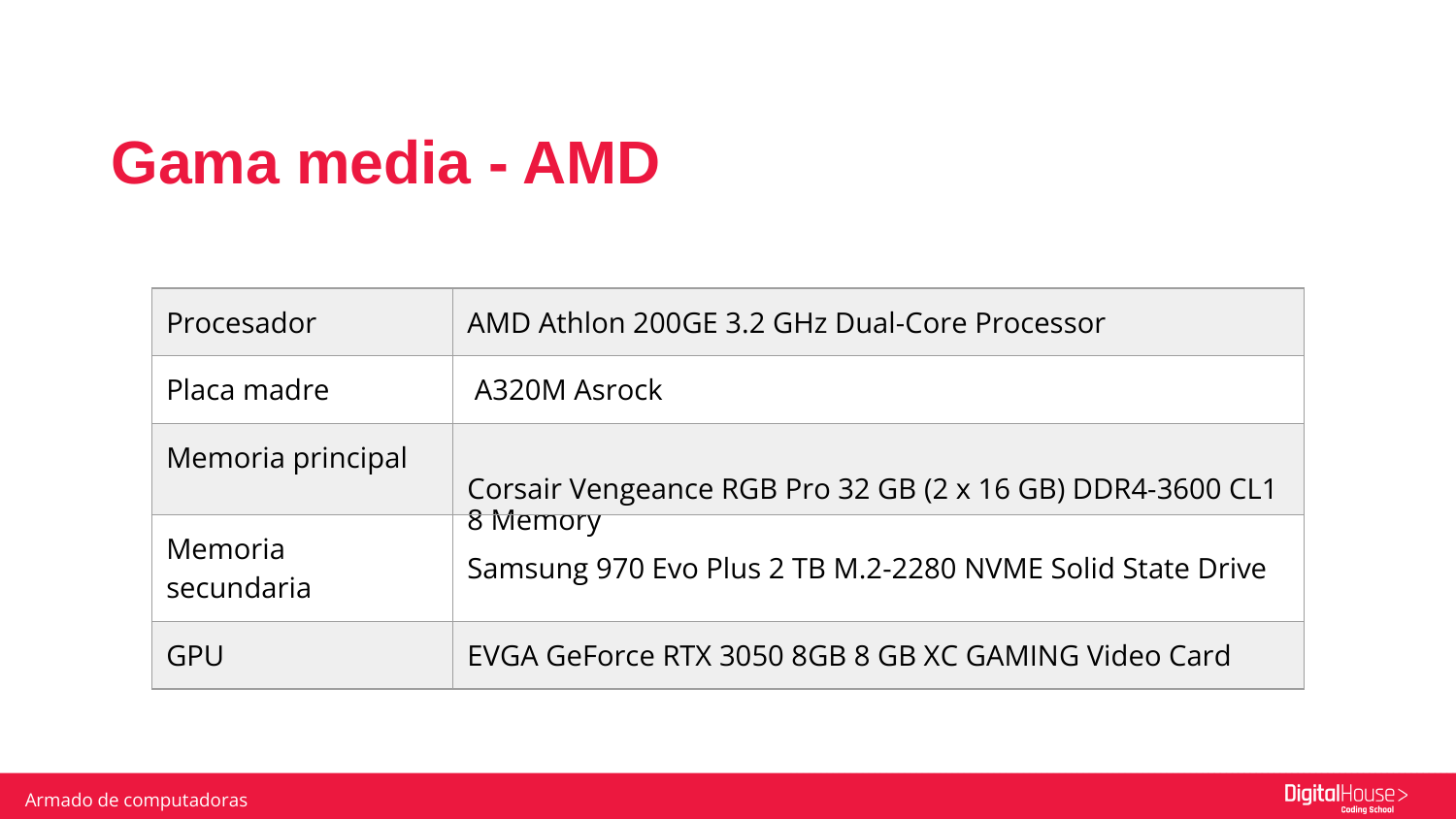

Gama media - AMD

| Procesador | AMD Athlon 200GE 3.2 GHz Dual-Core Processor |
| --- | --- |
| Placa madre | A320M Asrock |
| Memoria principal | Corsair Vengeance RGB Pro 32 GB (2 x 16 GB) DDR4-3600 CL18 Memory |
| Memoria secundaria | Samsung 970 Evo Plus 2 TB M.2-2280 NVME Solid State Drive |
| GPU | EVGA GeForce RTX 3050 8GB 8 GB XC GAMING Video Card |